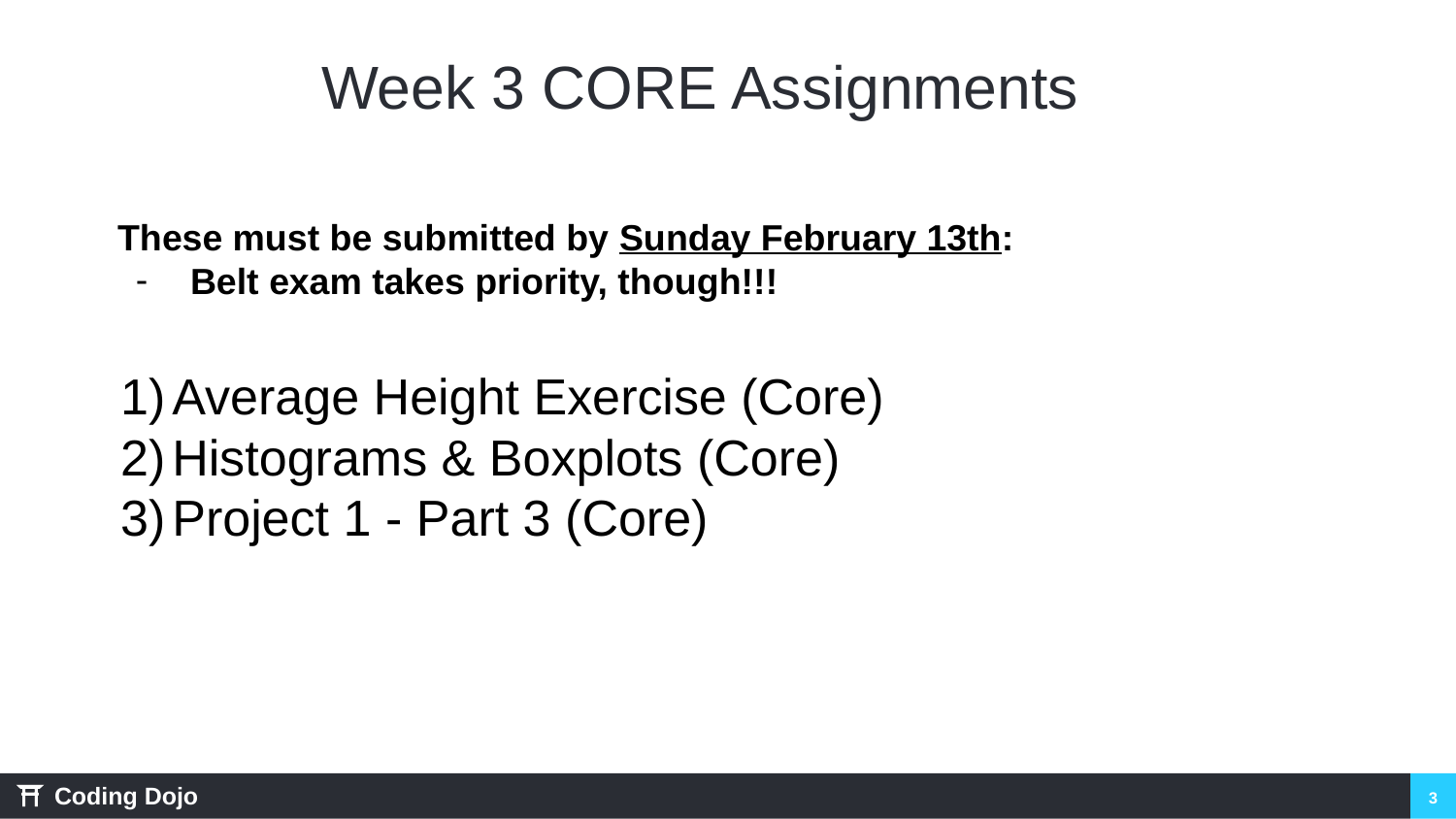

Week 3 CORE Assignments
These must be submitted by Sunday February 13th:
Belt exam takes priority, though!!!

Average Height Exercise (Core)
Histograms & Boxplots (Core)
Project 1 - Part 3 (Core)